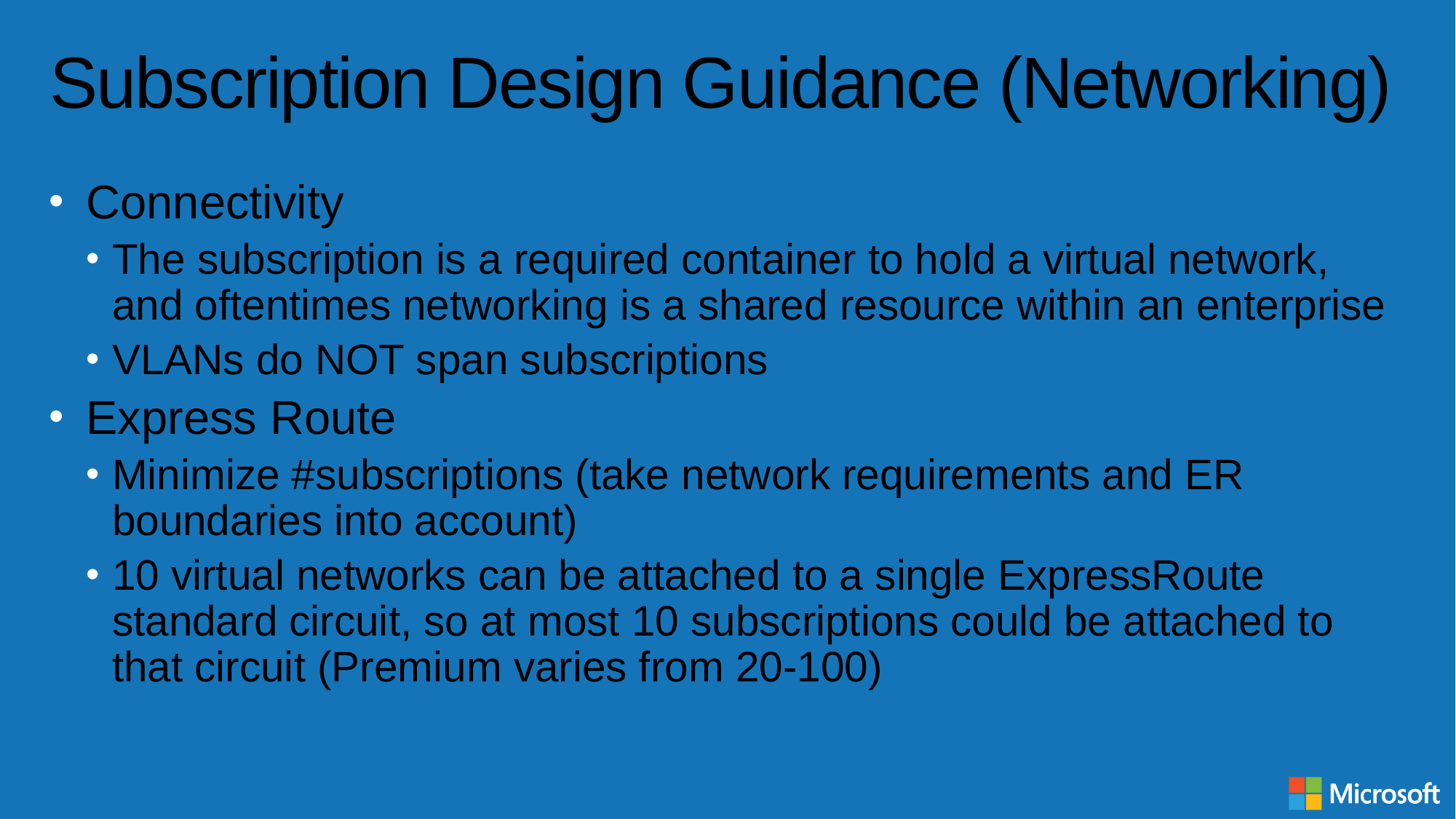

# Subscription Design Guidance (Networking)
Connectivity
The subscription is a required container to hold a virtual network, and oftentimes networking is a shared resource within an enterprise
VLANs do NOT span subscriptions
Express Route
Minimize #subscriptions (take network requirements and ER boundaries into account)
10 virtual networks can be attached to a single ExpressRoute standard circuit, so at most 10 subscriptions could be attached to that circuit (Premium varies from 20-100)